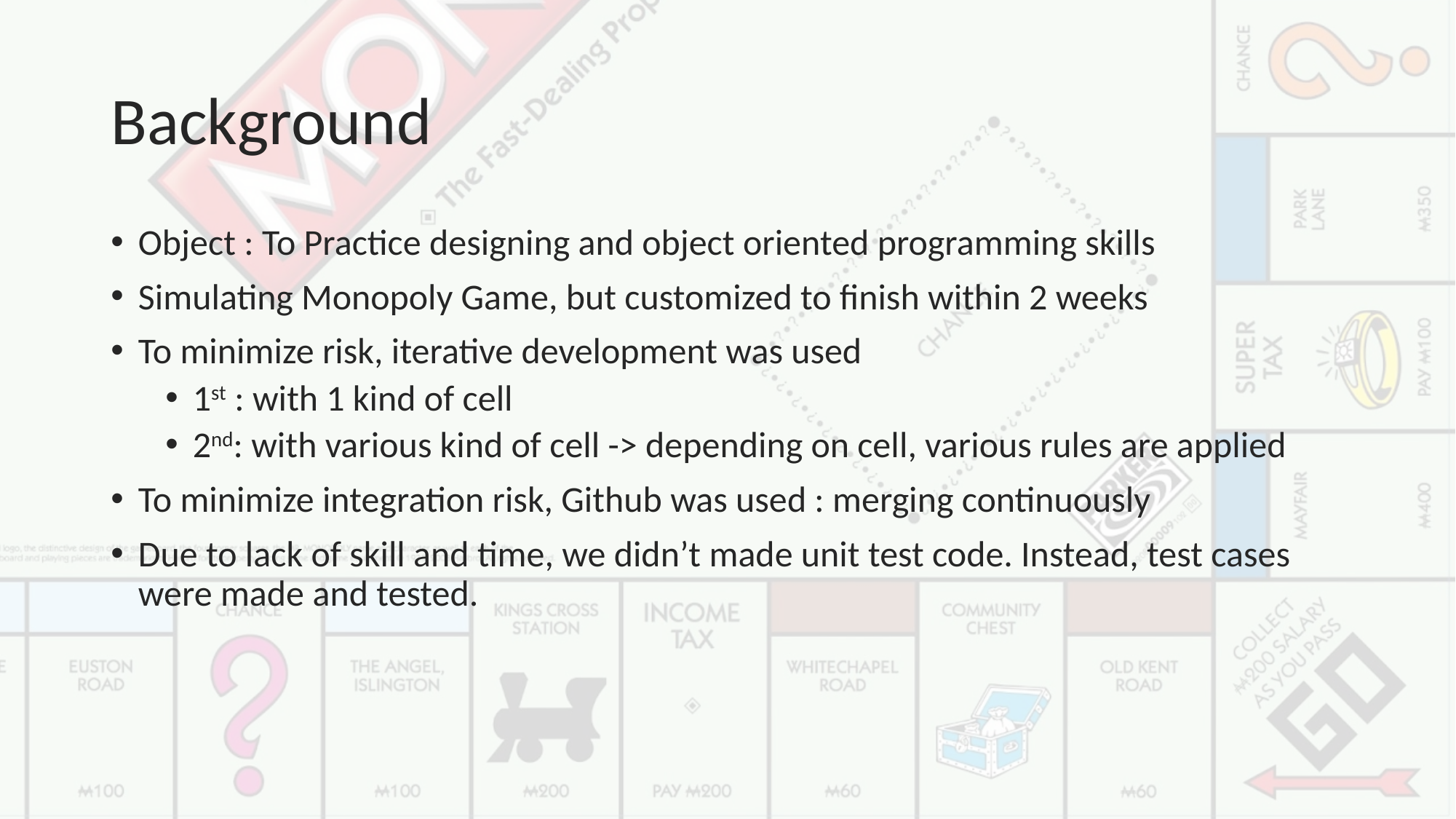

# Background
Object : To Practice designing and object oriented programming skills
Simulating Monopoly Game, but customized to finish within 2 weeks
To minimize risk, iterative development was used
1st : with 1 kind of cell
2nd: with various kind of cell -> depending on cell, various rules are applied
To minimize integration risk, Github was used : merging continuously
Due to lack of skill and time, we didn’t made unit test code. Instead, test cases were made and tested.